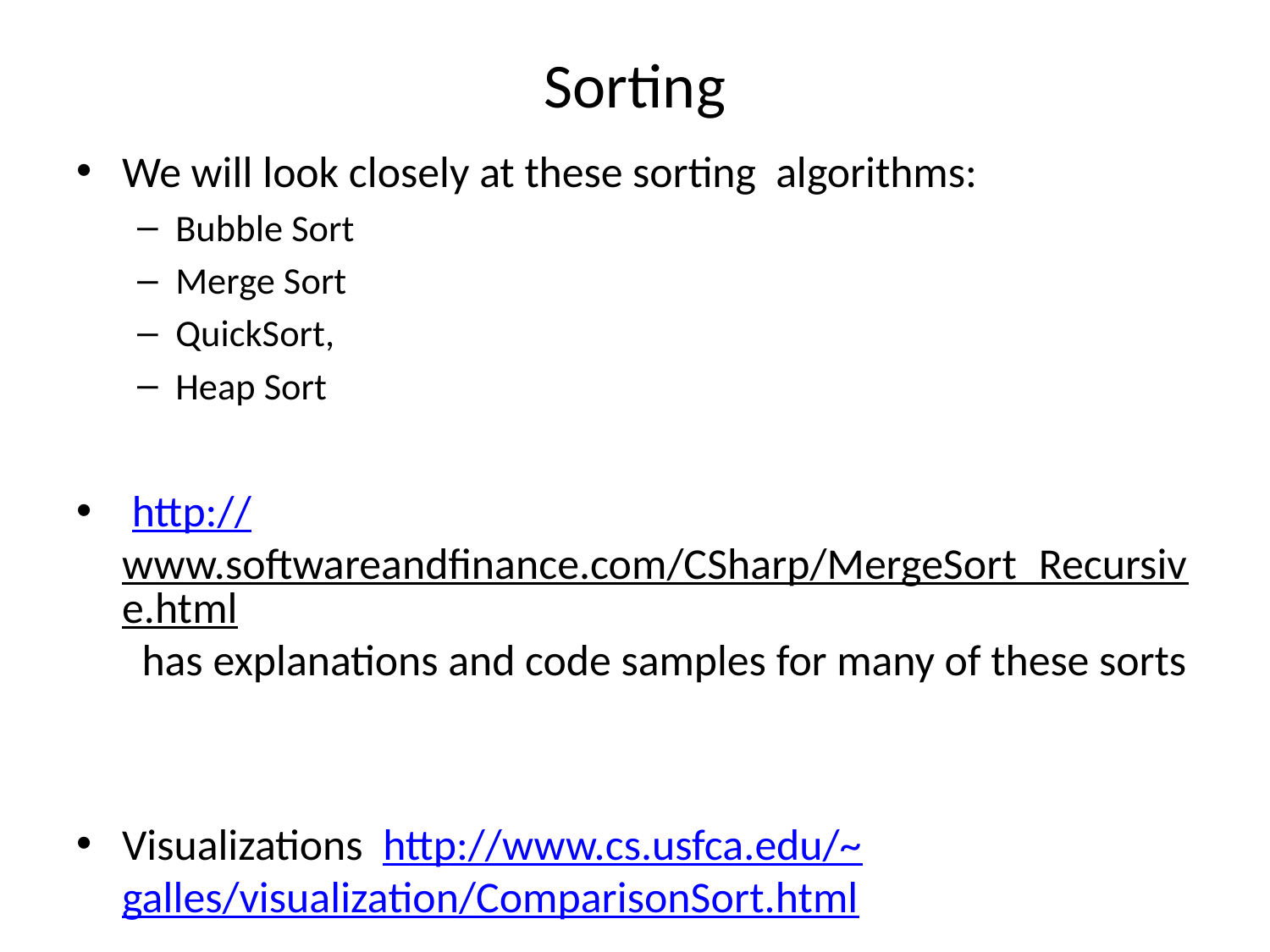

# Sorting
We will look closely at these sorting  algorithms:
Bubble Sort
Merge Sort
QuickSort,
Heap Sort

 http://www.softwareandfinance.com/CSharp/MergeSort_Recursive.html  has explanations and code samples for many of these sorts

Visualizations  http://www.cs.usfca.edu/~galles/visualization/ComparisonSort.html